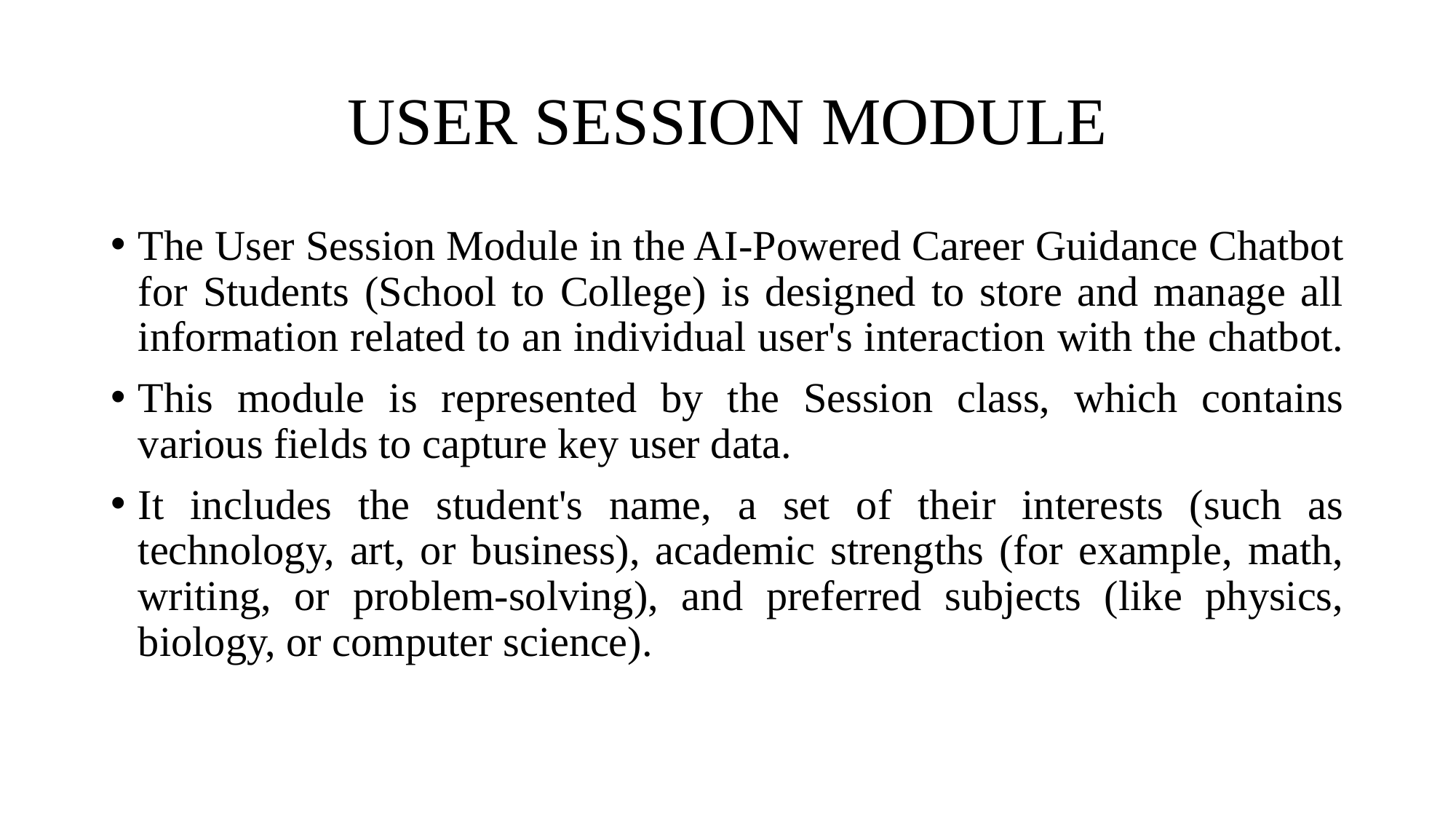

# USER SESSION MODULE
The User Session Module in the AI-Powered Career Guidance Chatbot for Students (School to College) is designed to store and manage all information related to an individual user's interaction with the chatbot.
This module is represented by the Session class, which contains various fields to capture key user data.
It includes the student's name, a set of their interests (such as technology, art, or business), academic strengths (for example, math, writing, or problem-solving), and preferred subjects (like physics, biology, or computer science).